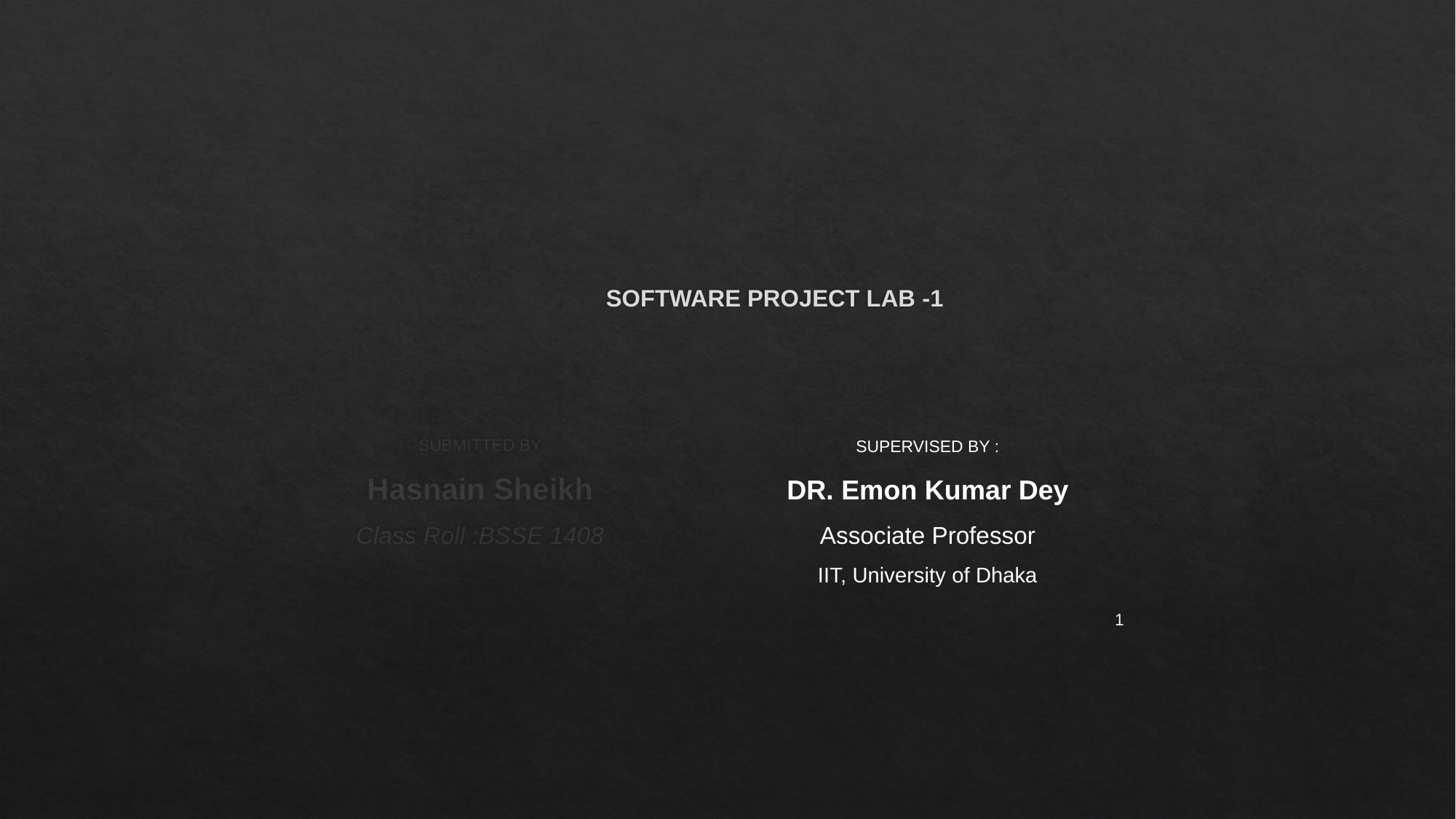

# SOFTWARE PROJECT LAB -1
SUPERVISED BY :
DR. Emon Kumar Dey
Associate Professor
IIT, University of Dhaka
SUBMITTED BY
Hasnain Sheikh
Class Roll :BSSE 1408

1